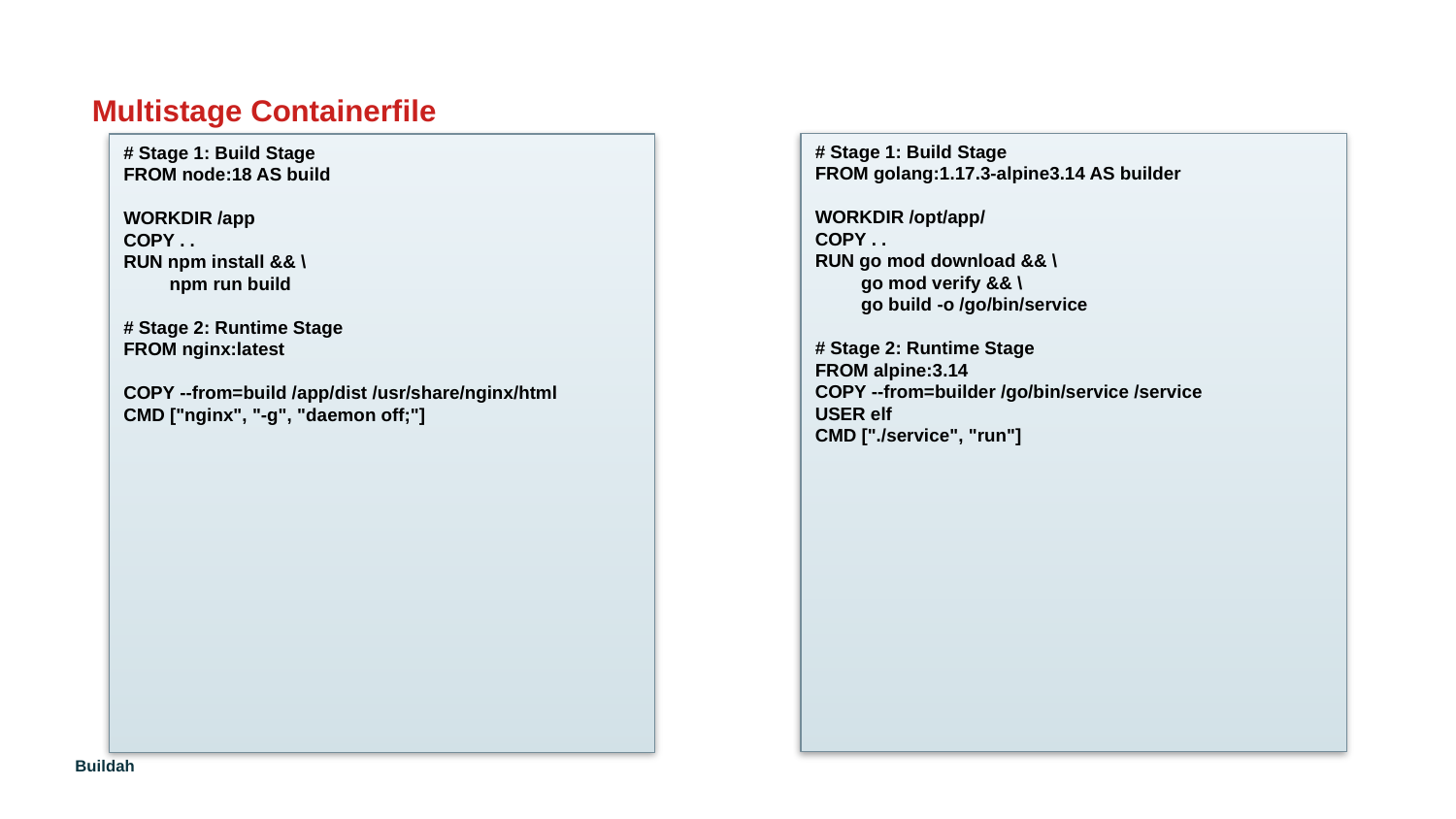

Multistage Containerfile
# Stage 1: Build Stage
FROM golang:1.17.3-alpine3.14 AS builder

WORKDIR /opt/app/
COPY . .
RUN go mod download && \
         go mod verify && \
         go build -o /go/bin/service

# Stage 2: Runtime Stage
FROM alpine:3.14
COPY --from=builder /go/bin/service /service
USER elf
CMD ["./service", "run"]

# Stage 1: Build Stage
FROM node:18 AS build

WORKDIR /app
COPY . .
RUN npm install && \
         npm run build

# Stage 2: Runtime Stage
FROM nginx:latest

COPY --from=build /app/dist /usr/share/nginx/html
CMD ["nginx", "-g", "daemon off;"]

Buildah